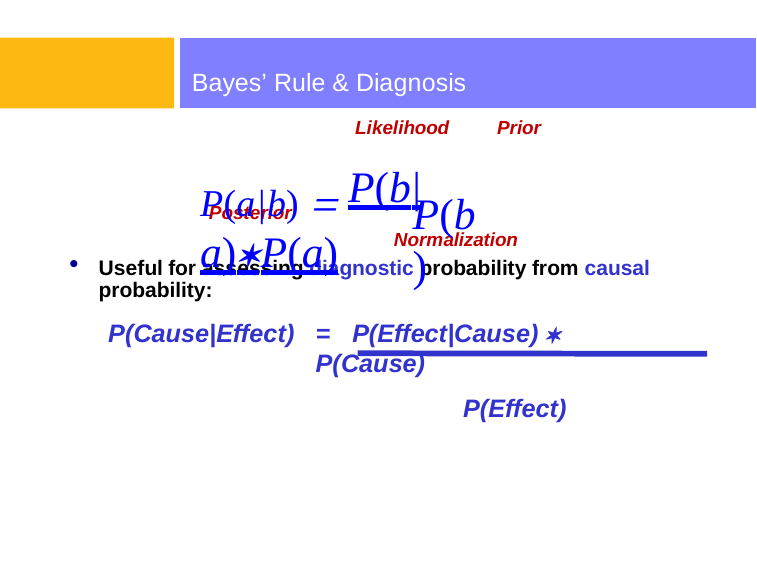

# Bayes’ Rule & Diagnosis
Likelihood	Prior
P(a|b) = P(b| a)∗P(a)
P(b)
Posterior
Normalization
Useful for assessing diagnostic probability from causal probability:
=	P(Effect|Cause) ∗ P(Cause)
P(Effect)
P(Cause|Effect)